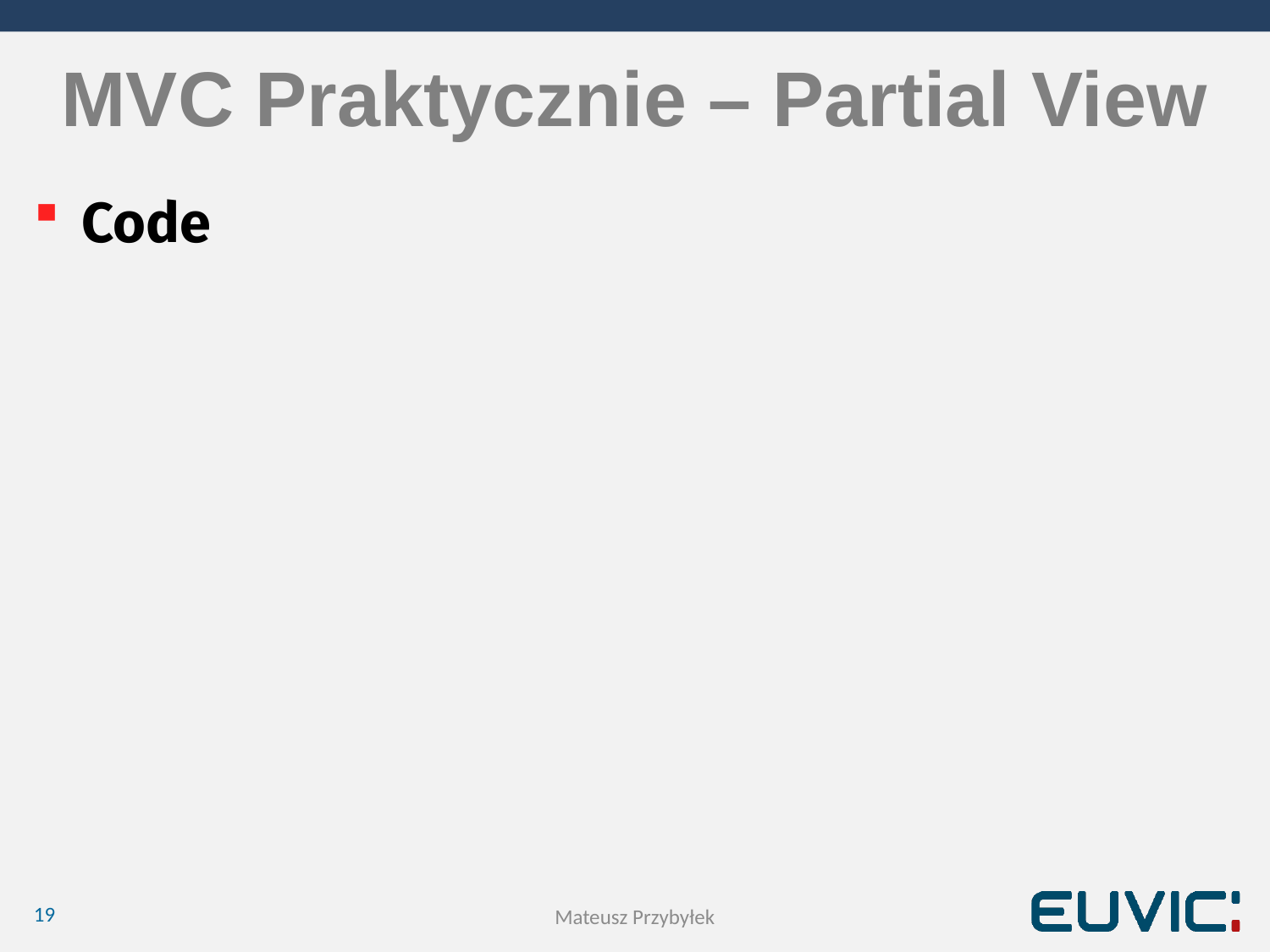

# MVC Praktycznie – Partial View
Code
19